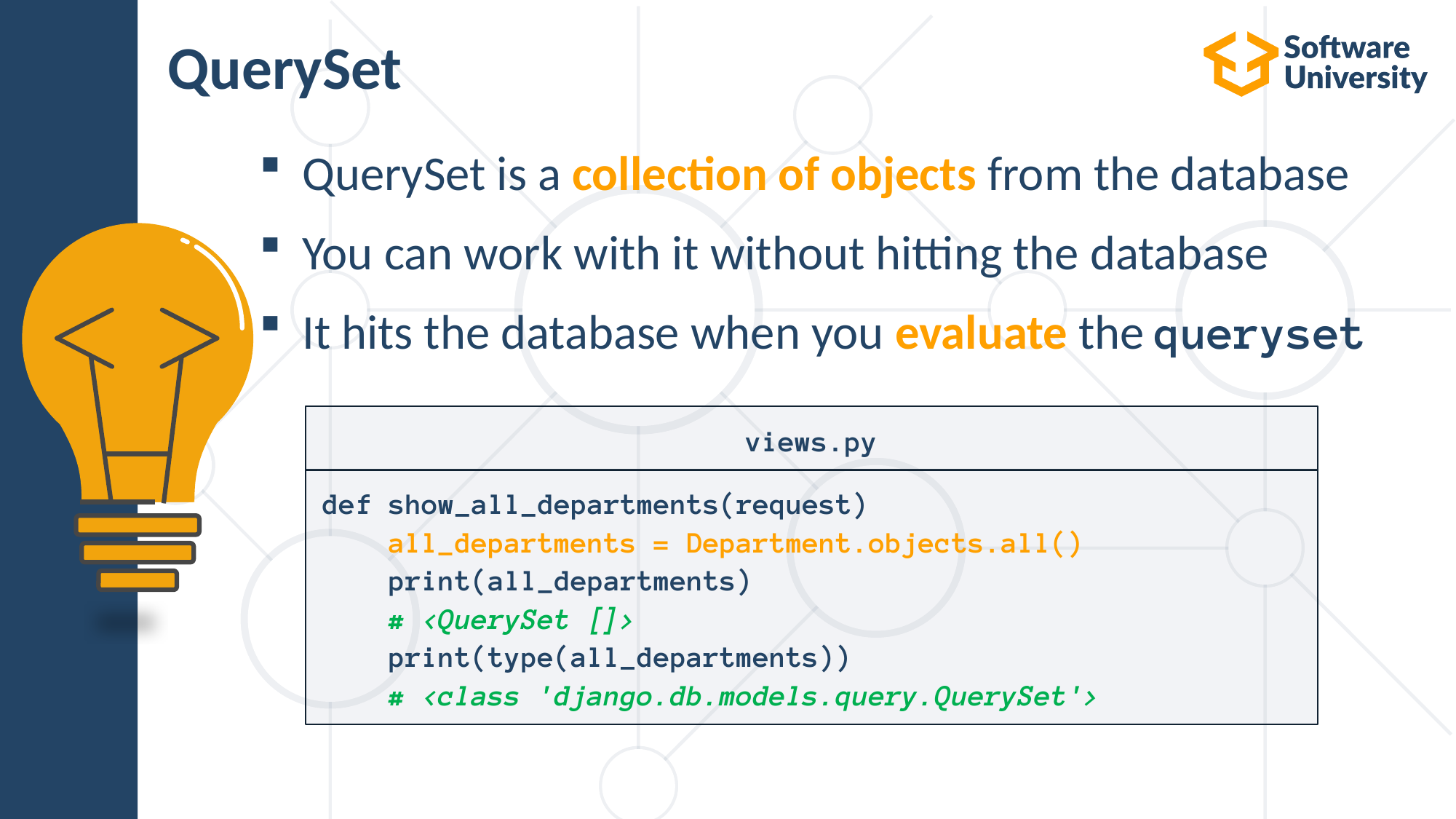

# QuerySet
QuerySet is a collection of objects from the database
You can work with it without hitting the database
It hits the database when you evaluate the queryset
views.py
def show_all_departments(request)
    all_departments = Department.objects.all()
    print(all_departments)
    # <QuerySet []>
    print(type(all_departments))
    # <class 'django.db.models.query.QuerySet'>